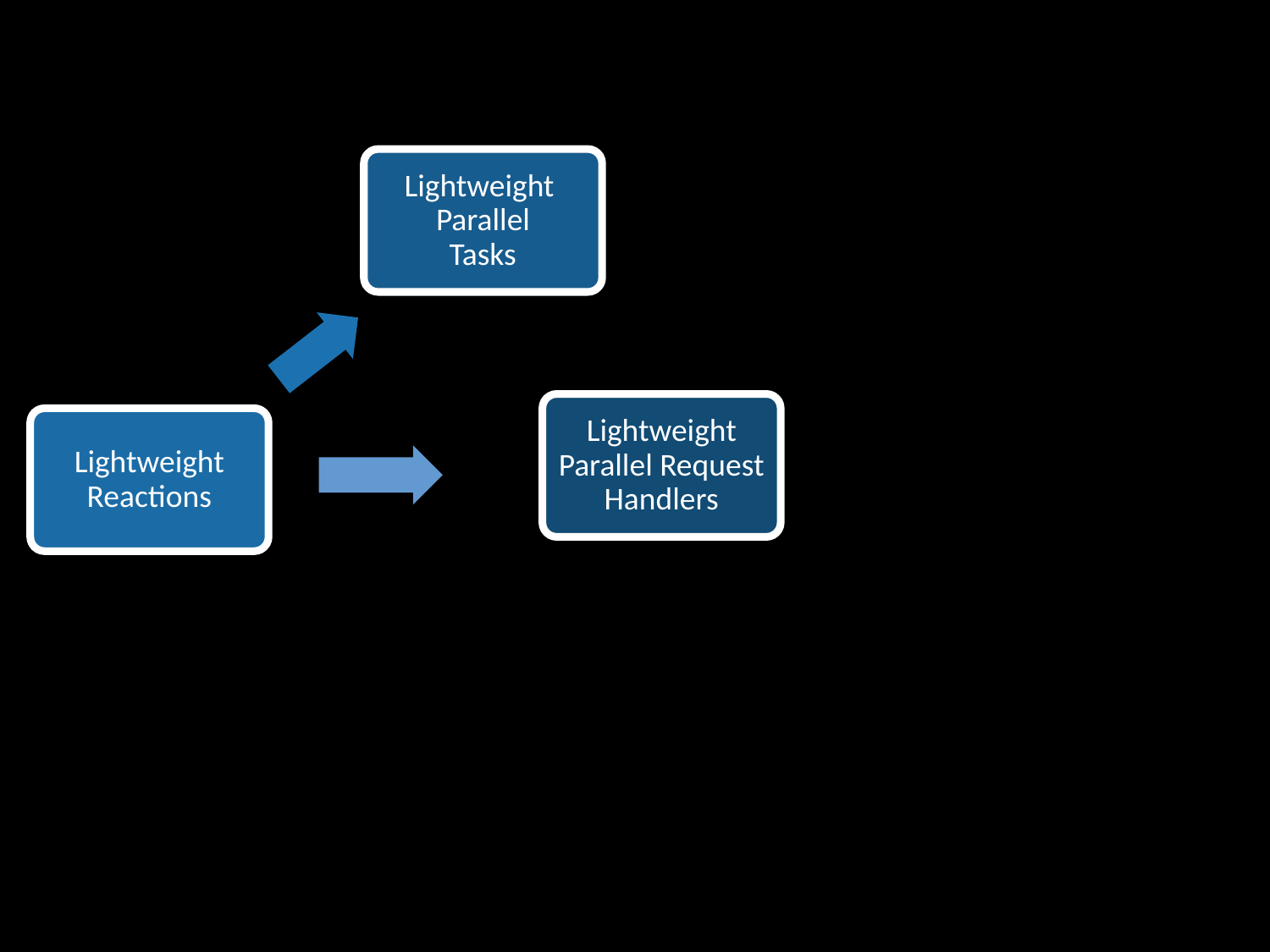

#
Lightweight Reactions

Lightweight
Parallel
Tasks

Lightweight Parallel Request Handlers

Lightweight
Parallel
Agents